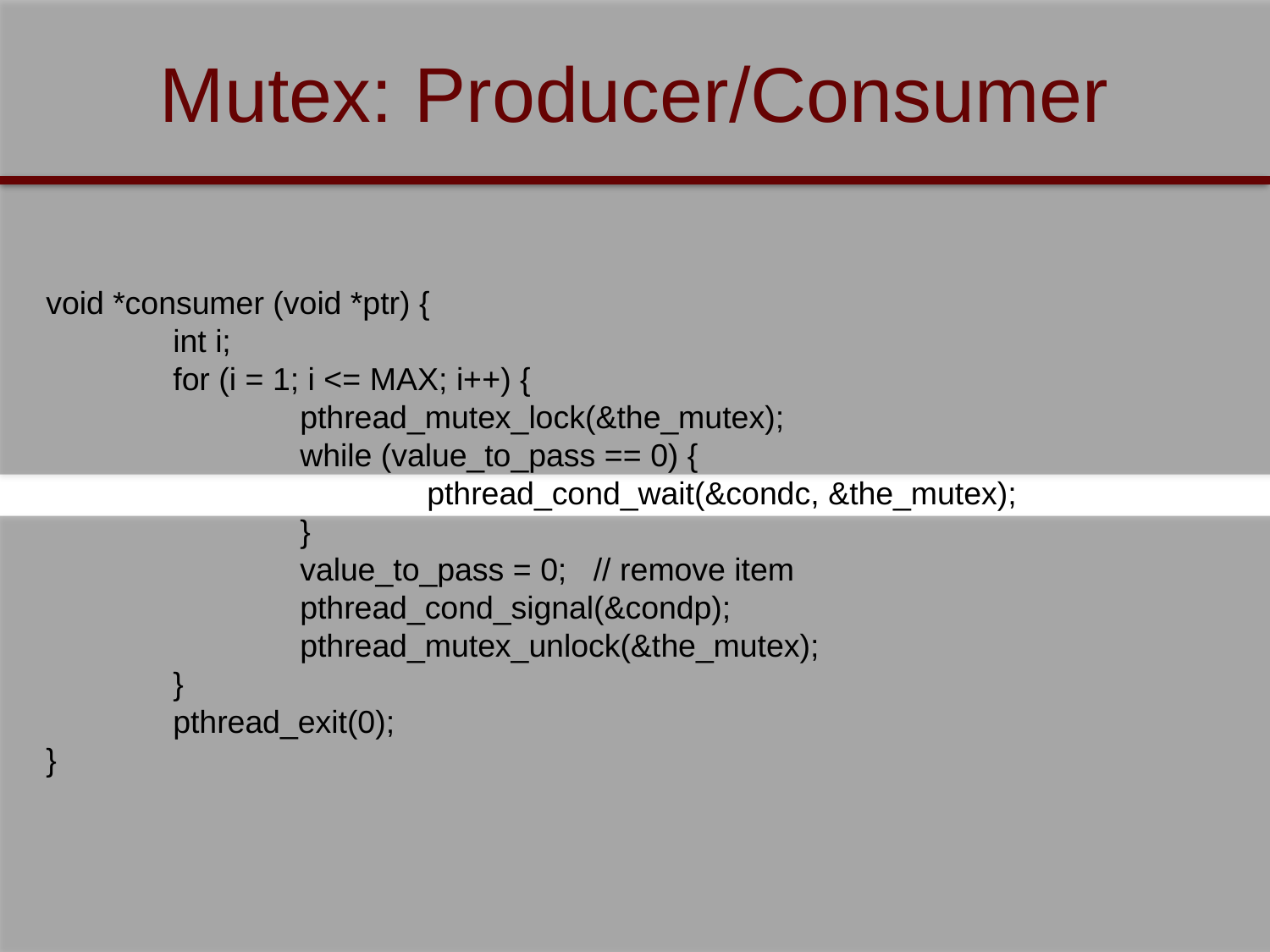

# Mutex: Producer/Consumer
void *consumer (void *ptr) {
	int i;
	for (i = 1; i <= MAX; i++) {
		pthread_mutex_lock(&the_mutex);
		while (value_to_pass == 0) {
			pthread_cond_wait(&condc, &the_mutex);
		}
		value_to_pass = 0;   // remove item
		pthread_cond_signal(&condp);
		pthread_mutex_unlock(&the_mutex);
	}
	pthread_exit(0);
}